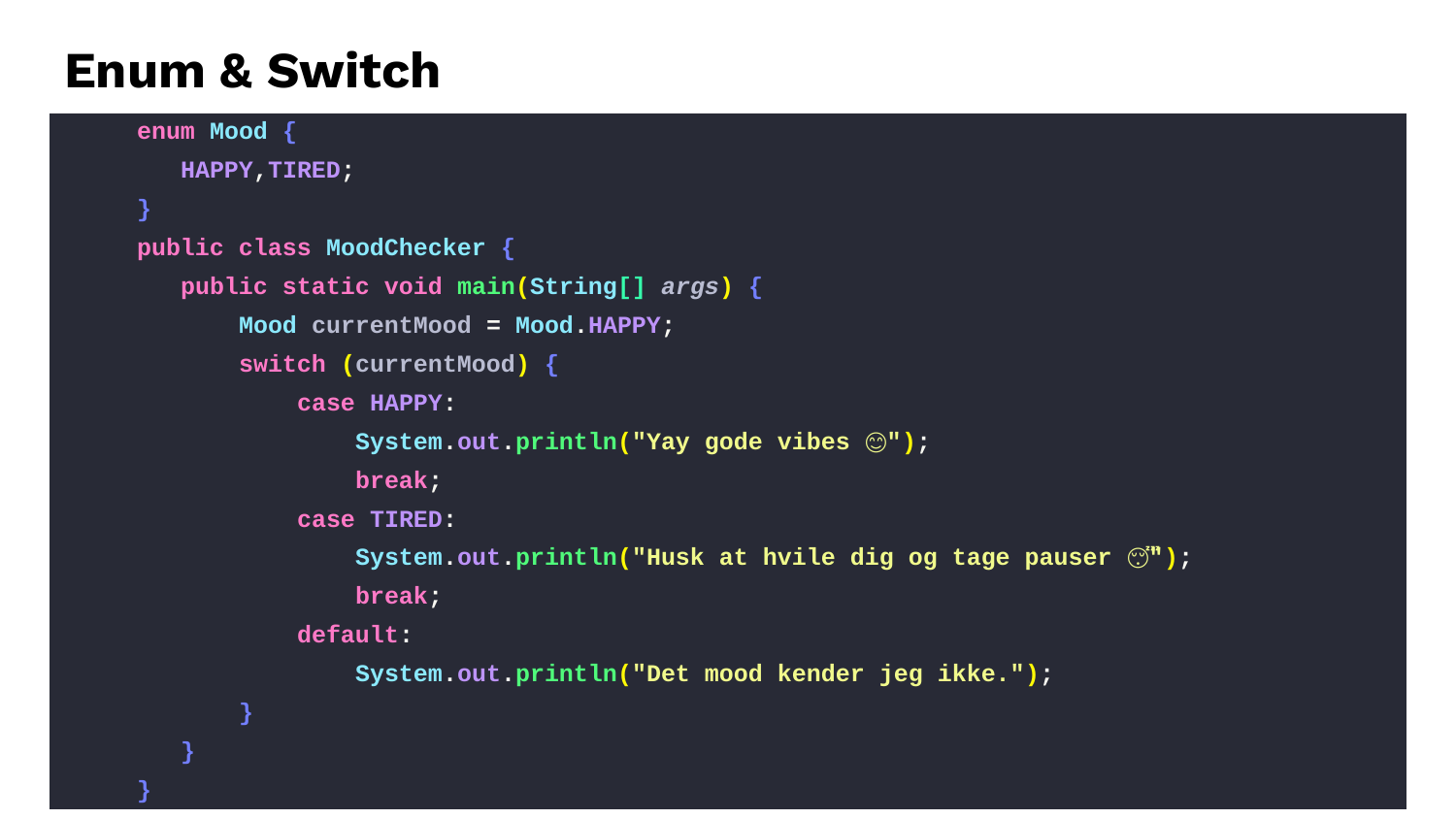

# Enum & Switch
enum Mood {
   HAPPY,TIRED;
}
public class MoodChecker {
   public static void main(String[] args) {
       Mood currentMood = Mood.HAPPY;
       switch (currentMood) {
           case HAPPY:
               System.out.println("Yay gode vibes 😊");
               break;
           case TIRED:
               System.out.println("Husk at hvile dig og tage pauser 😴");
               break;
           default:
               System.out.println("Det mood kender jeg ikke.");
       }
   }
}